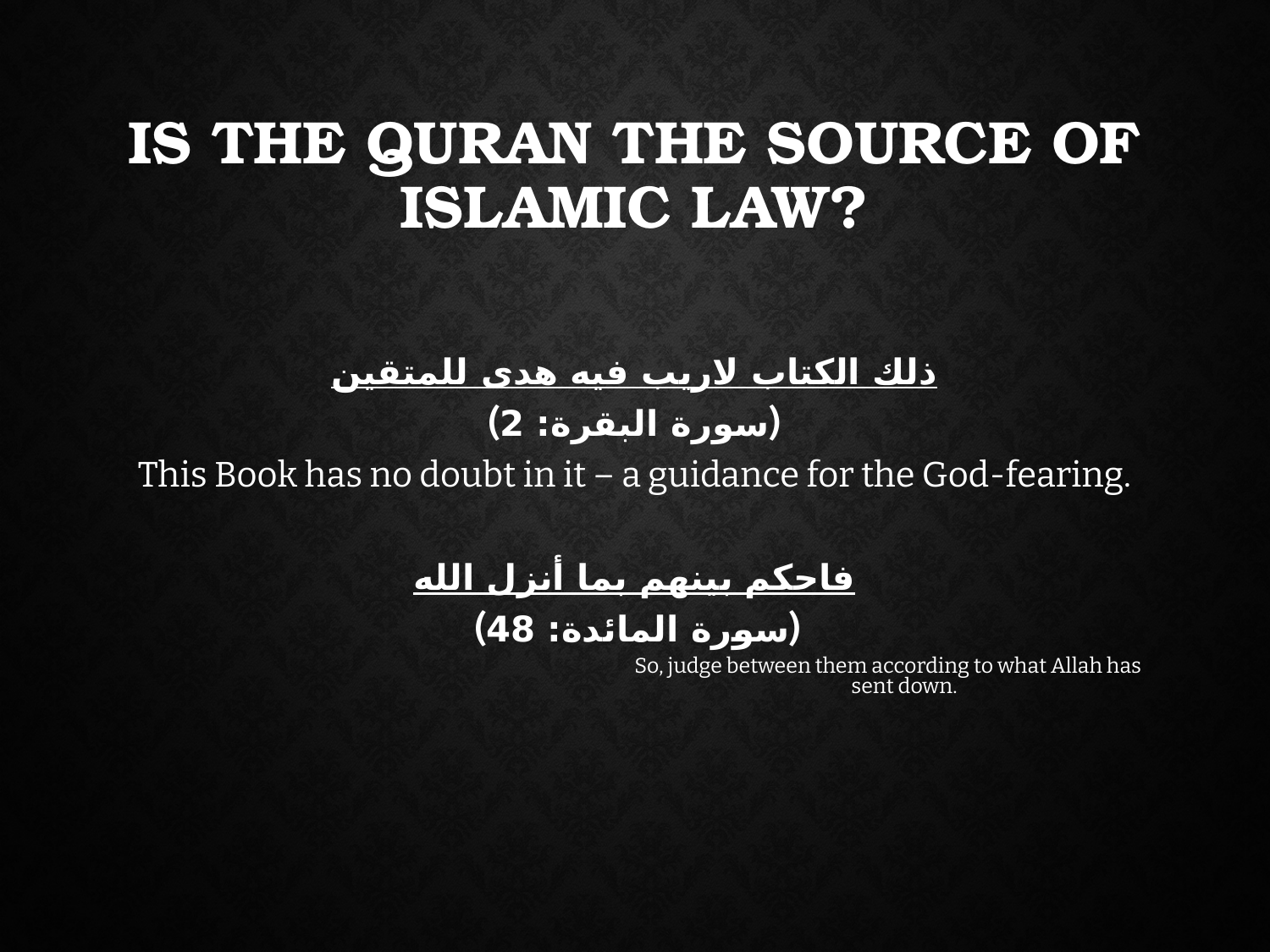

# Is the Quran the Source of Islamic Law?

ذلك الكتاب لاريب فيه هدى للمتقين
(سورة البقرة: 2)
This Book has no doubt in it – a guidance for the God-fearing.

فاحكم بينهم بما أنزل الله
 (سورة المائدة: 48)
So, judge between them according to what Allah has sent down.